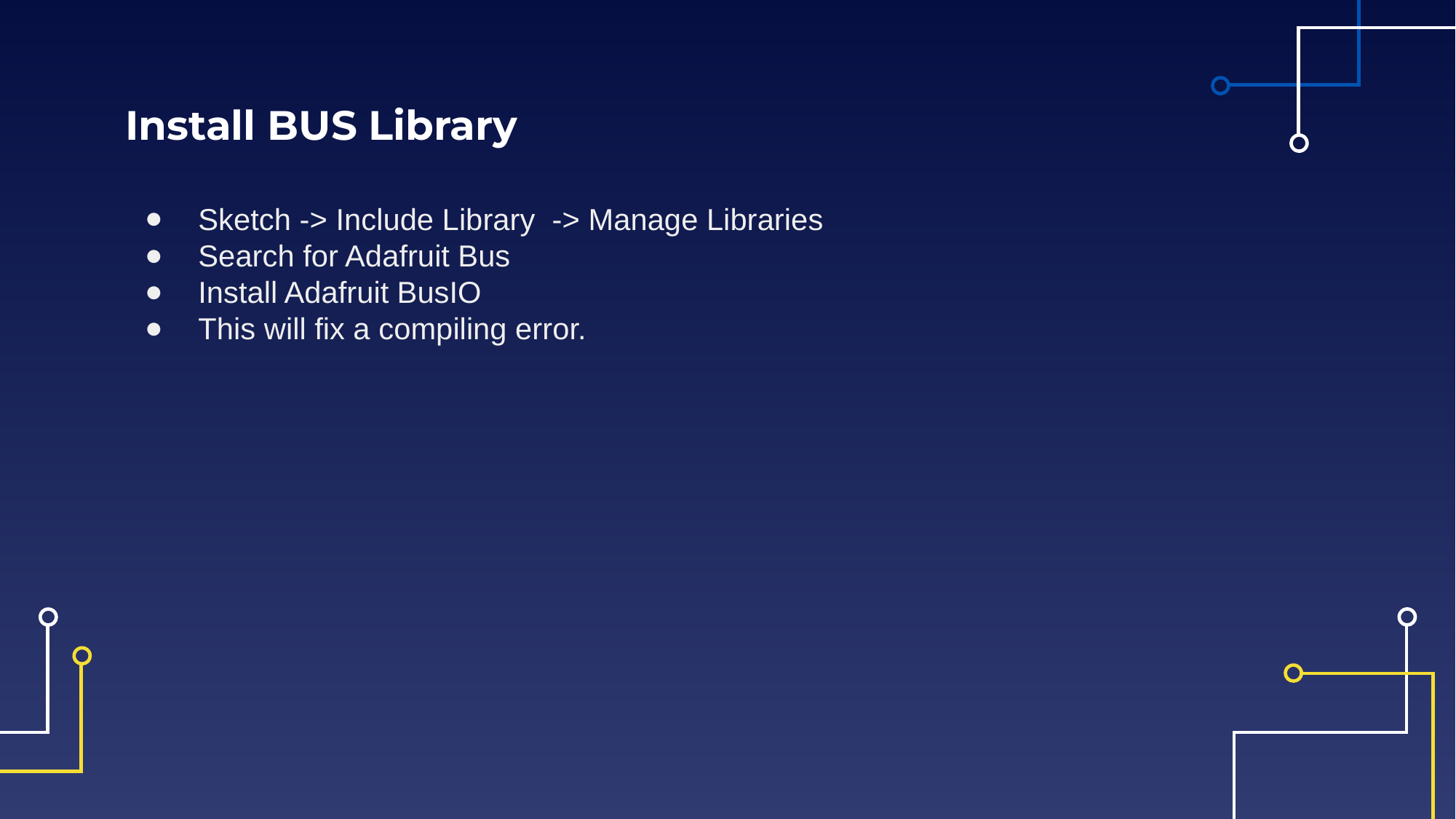

# Install BUS Library
Sketch -> Include Library  -> Manage Libraries
Search for Adafruit Bus
Install Adafruit BusIO
This will fix a compiling error.